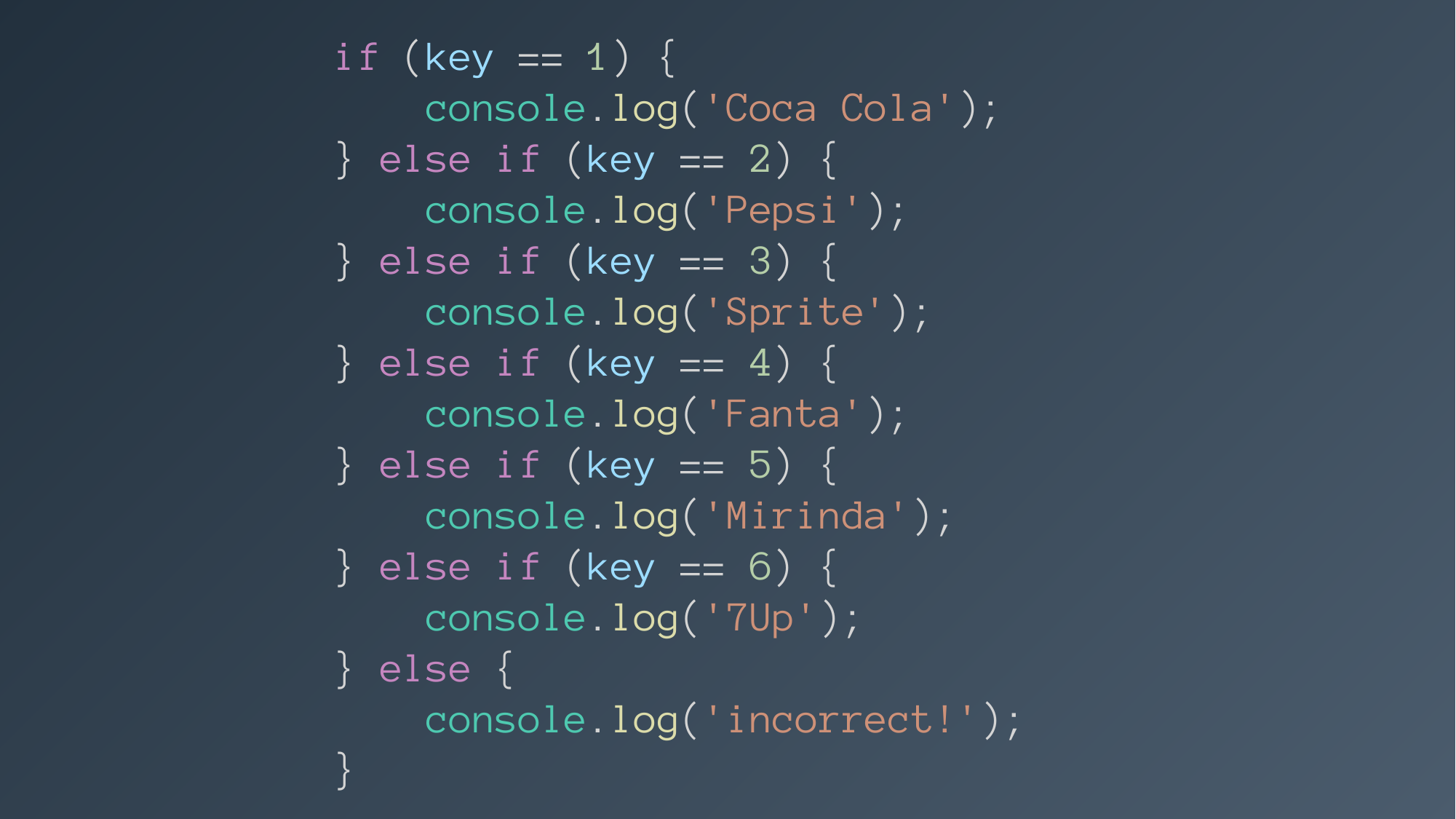

if (key == 1) {
    console.log('Coca Cola');
} else if (key == 2) {
    console.log('Pepsi');
} else if (key == 3) {
    console.log('Sprite');
} else if (key == 4) {
    console.log('Fanta');
} else if (key == 5) {
    console.log('Mirinda');
} else if (key == 6) {
    console.log('7Up');
} else {
    console.log('incorrect!');
}